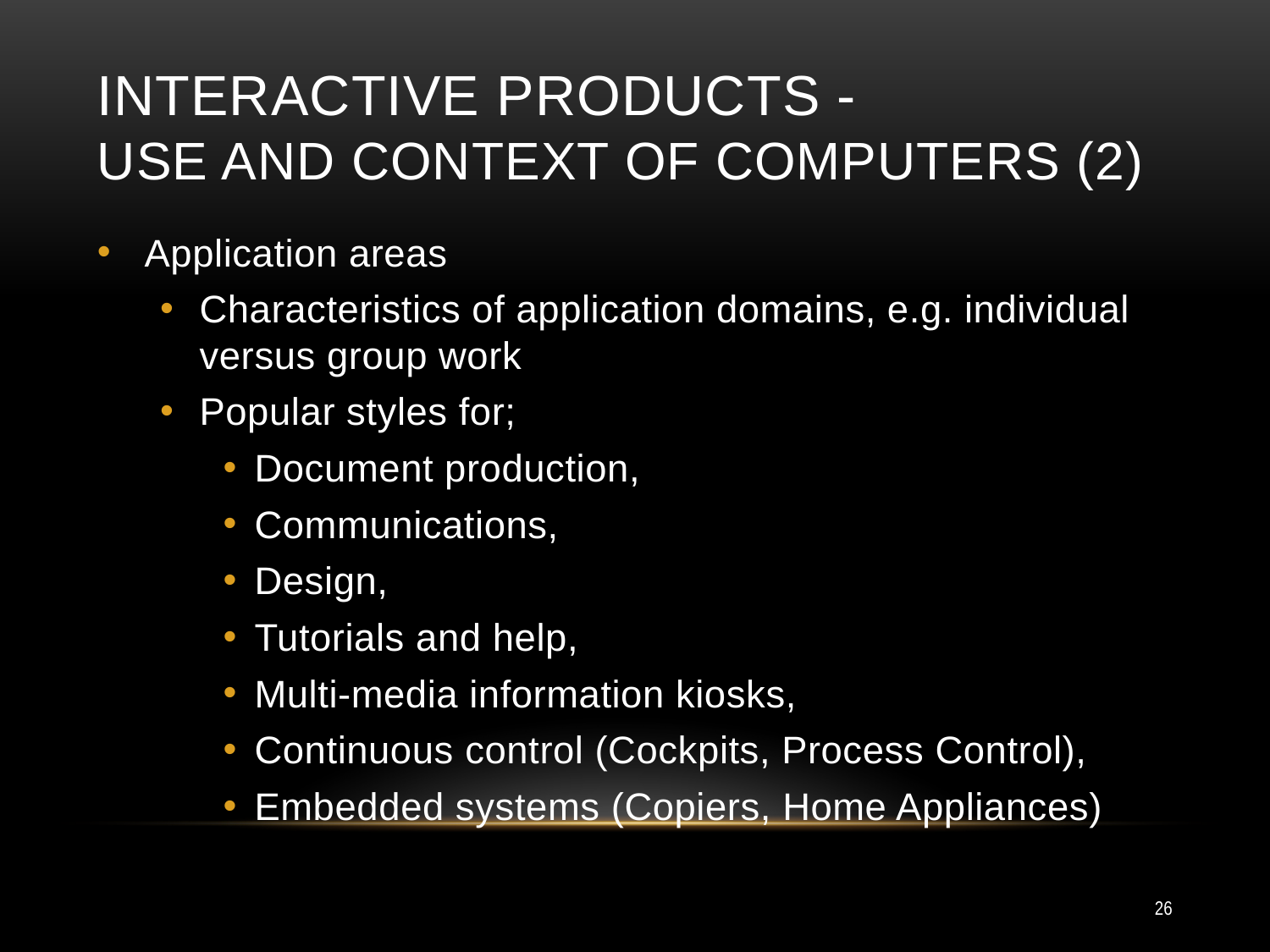

# Interactive Products - Use and Context of Computers (2)
Application areas
Characteristics of application domains, e.g. individual versus group work
Popular styles for;
Document production,
Communications,
Design,
Tutorials and help,
Multi-media information kiosks,
Continuous control (Cockpits, Process Control),
Embedded systems (Copiers, Home Appliances)

26